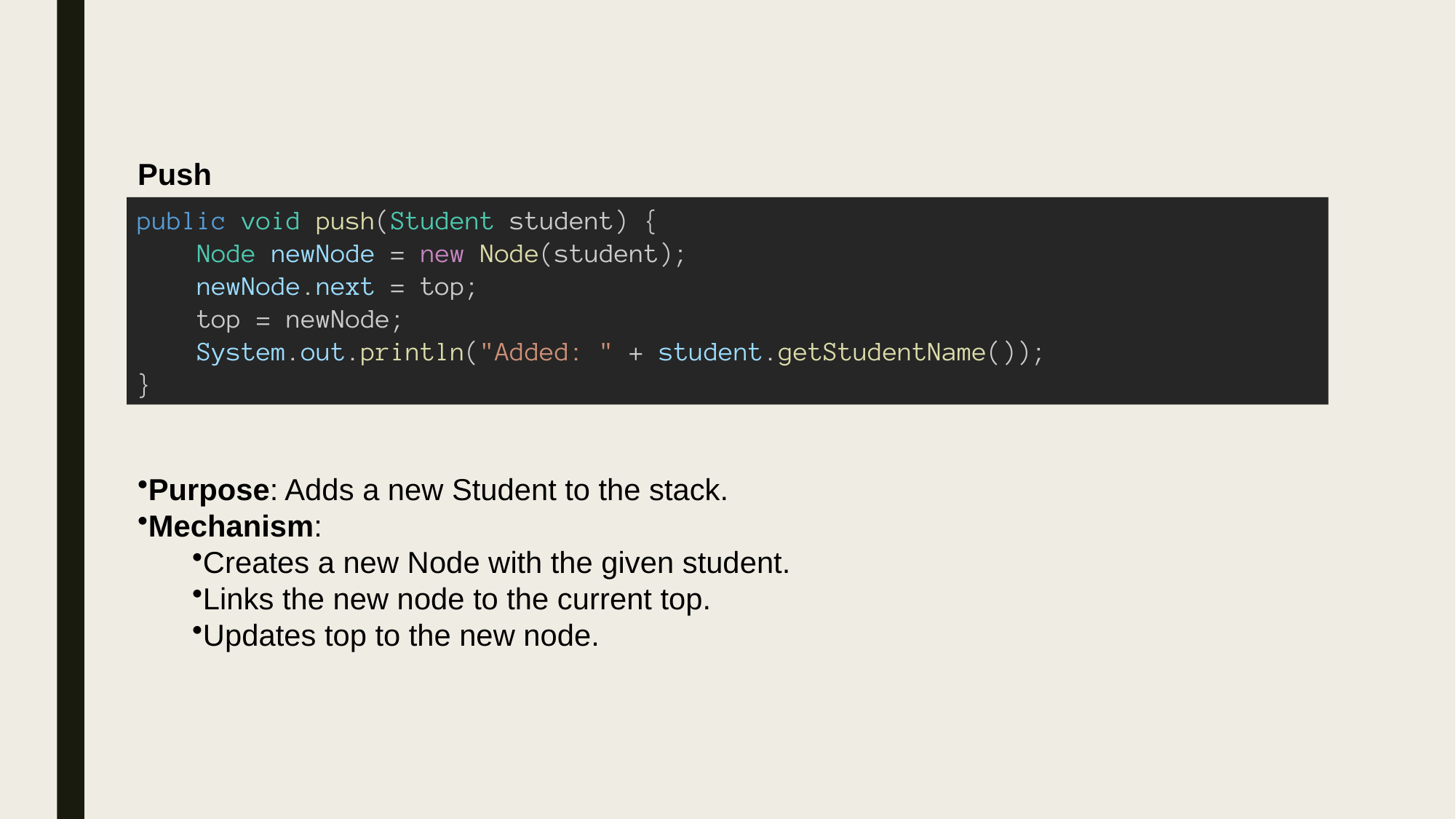

Push
public void push(Student student) {
    Node newNode = new Node(student);
    newNode.next = top;
    top = newNode;
    System.out.println("Added: " + student.getStudentName());
}

Purpose: Adds a new Student to the stack.
Mechanism:
Creates a new Node with the given student.
Links the new node to the current top.
Updates top to the new node.